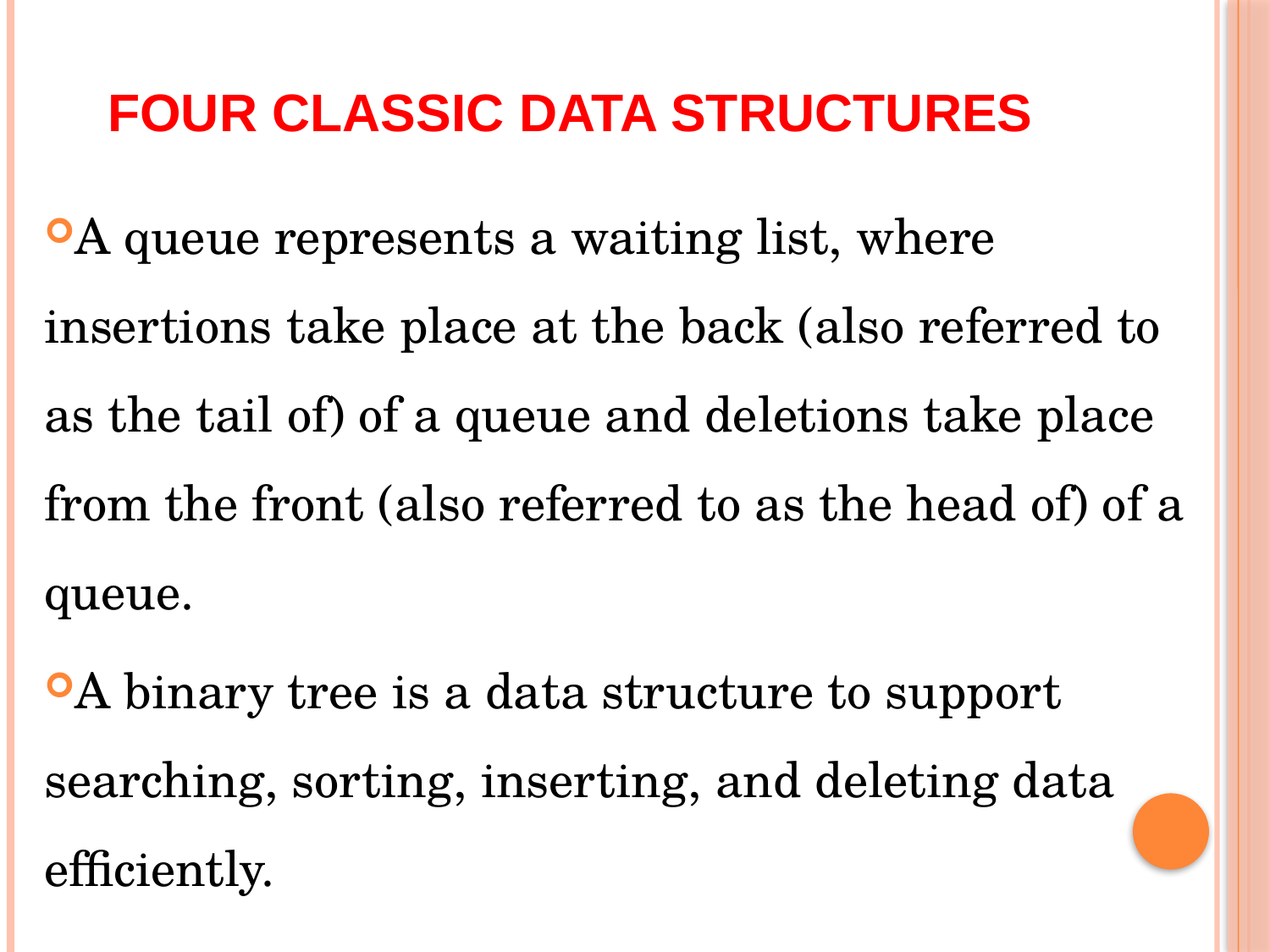

# Four Classic Data Structures
A queue represents a waiting list, where insertions take place at the back (also referred to as the tail of) of a queue and deletions take place from the front (also referred to as the head of) of a queue.
A binary tree is a data structure to support searching, sorting, inserting, and deleting data efficiently.

6